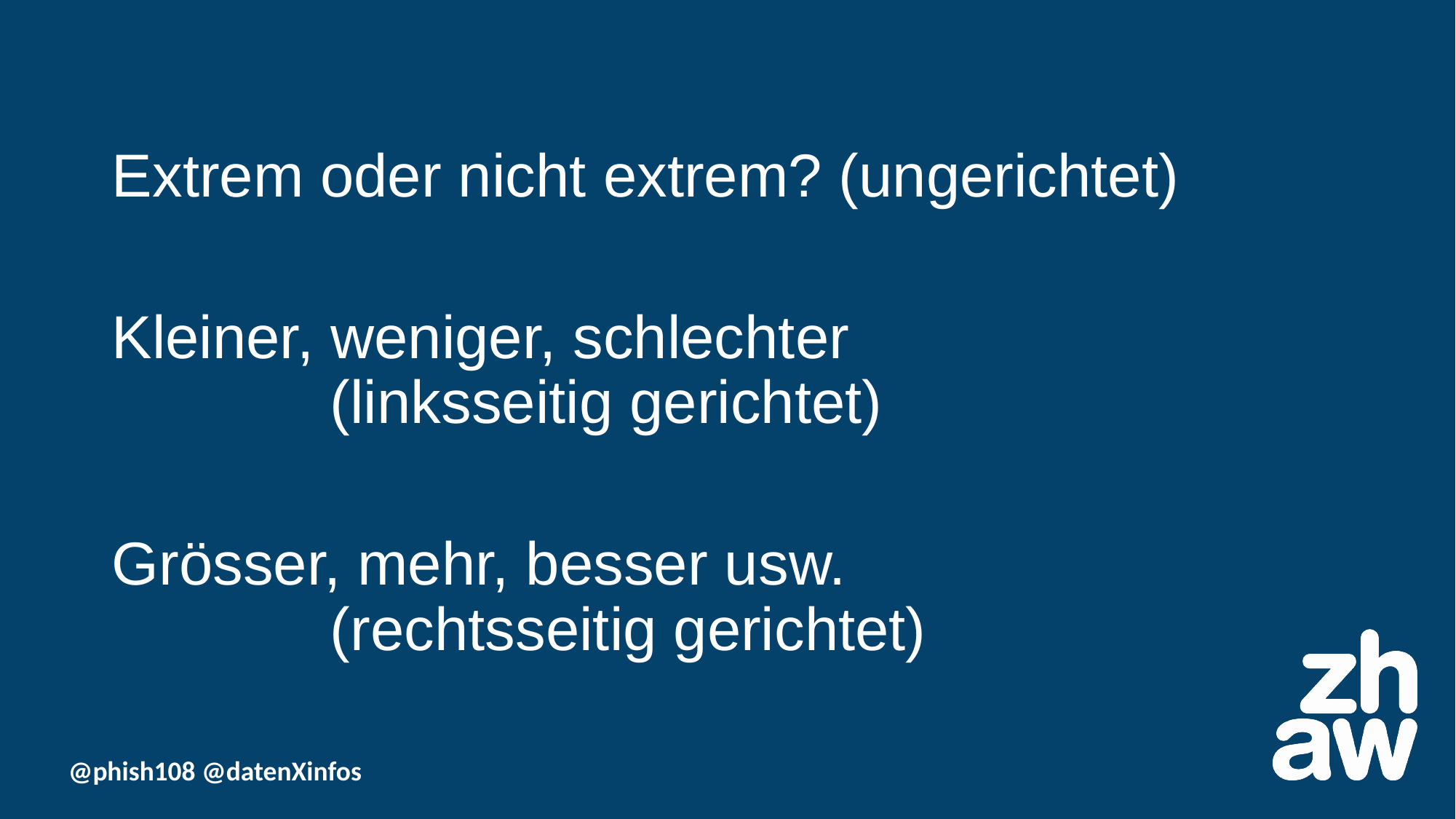

Extrem oder nicht extrem? (ungerichtet)

Kleiner, weniger, schlechter
		(linksseitig gerichtet)

Grösser, mehr, besser usw.
		(rechtsseitig gerichtet)